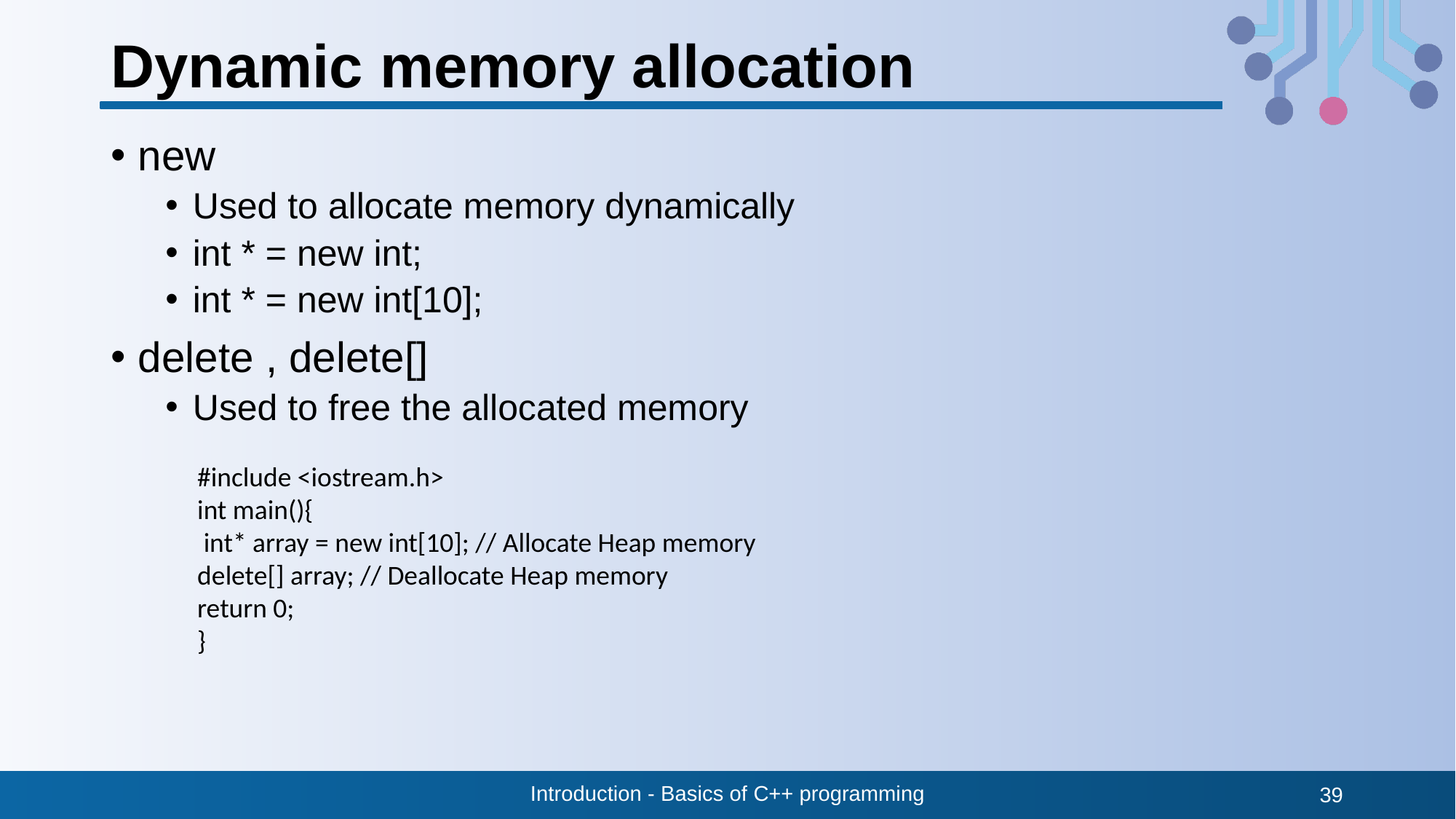

# Dynamic memory allocation
new
Used to allocate memory dynamically
int * = new int;
int * = new int[10];
delete , delete[]
Used to free the allocated memory

#include <iostream.h>
int main(){
 int* array = new int[10]; // Allocate Heap memory
delete[] array; // Deallocate Heap memory
return 0;
}
Introduction - Basics of C++ programming
39